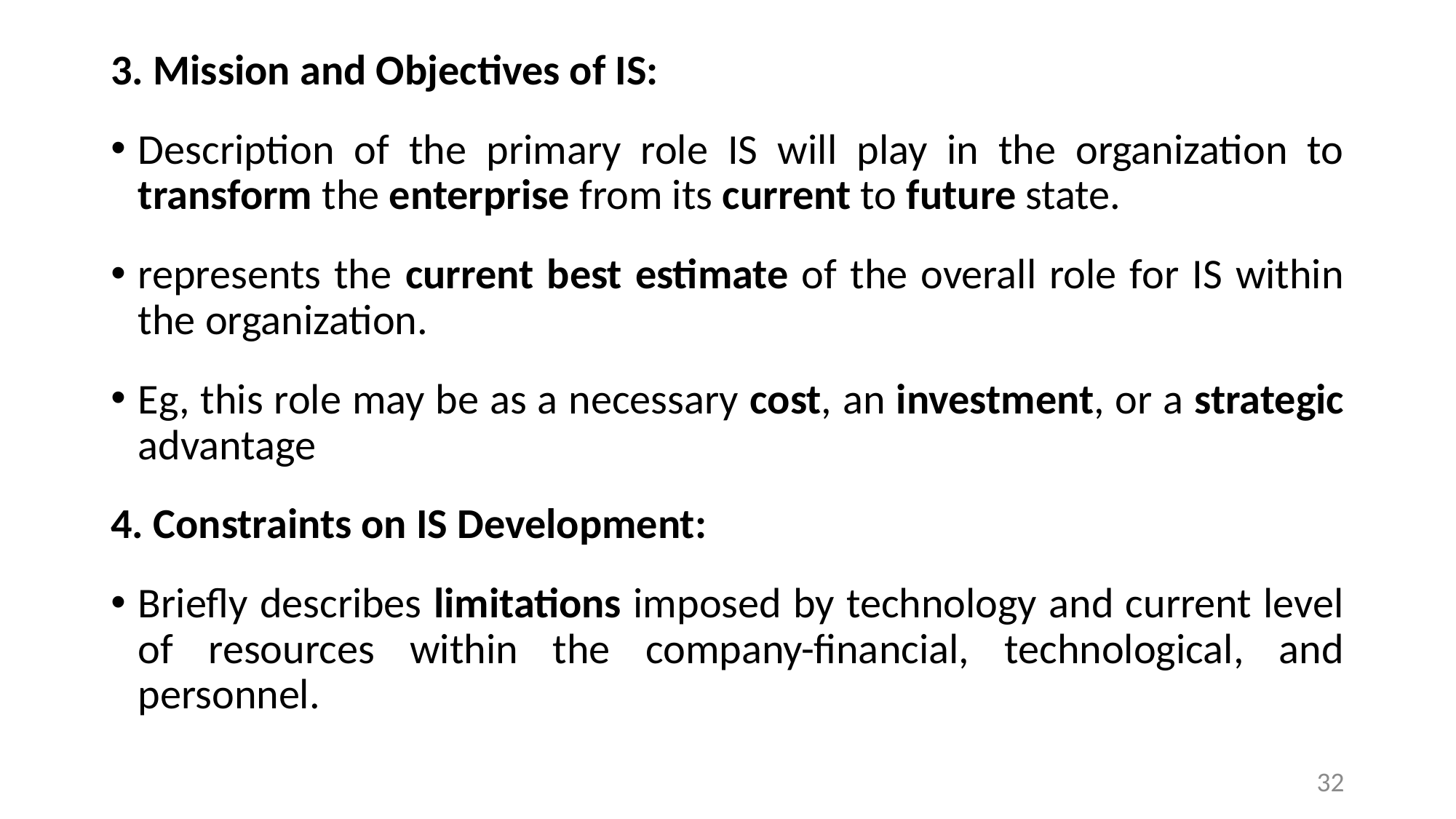

3. Mission and Objectives of IS:
Description of the primary role IS will play in the organization to transform the enterprise from its current to future state.
represents the current best estimate of the overall role for IS within the organization.
Eg, this role may be as a necessary cost, an investment, or a strategic advantage
4. Constraints on IS Development:
Briefly describes limitations imposed by technology and current level of resources within the company-financial, technological, and personnel.

32